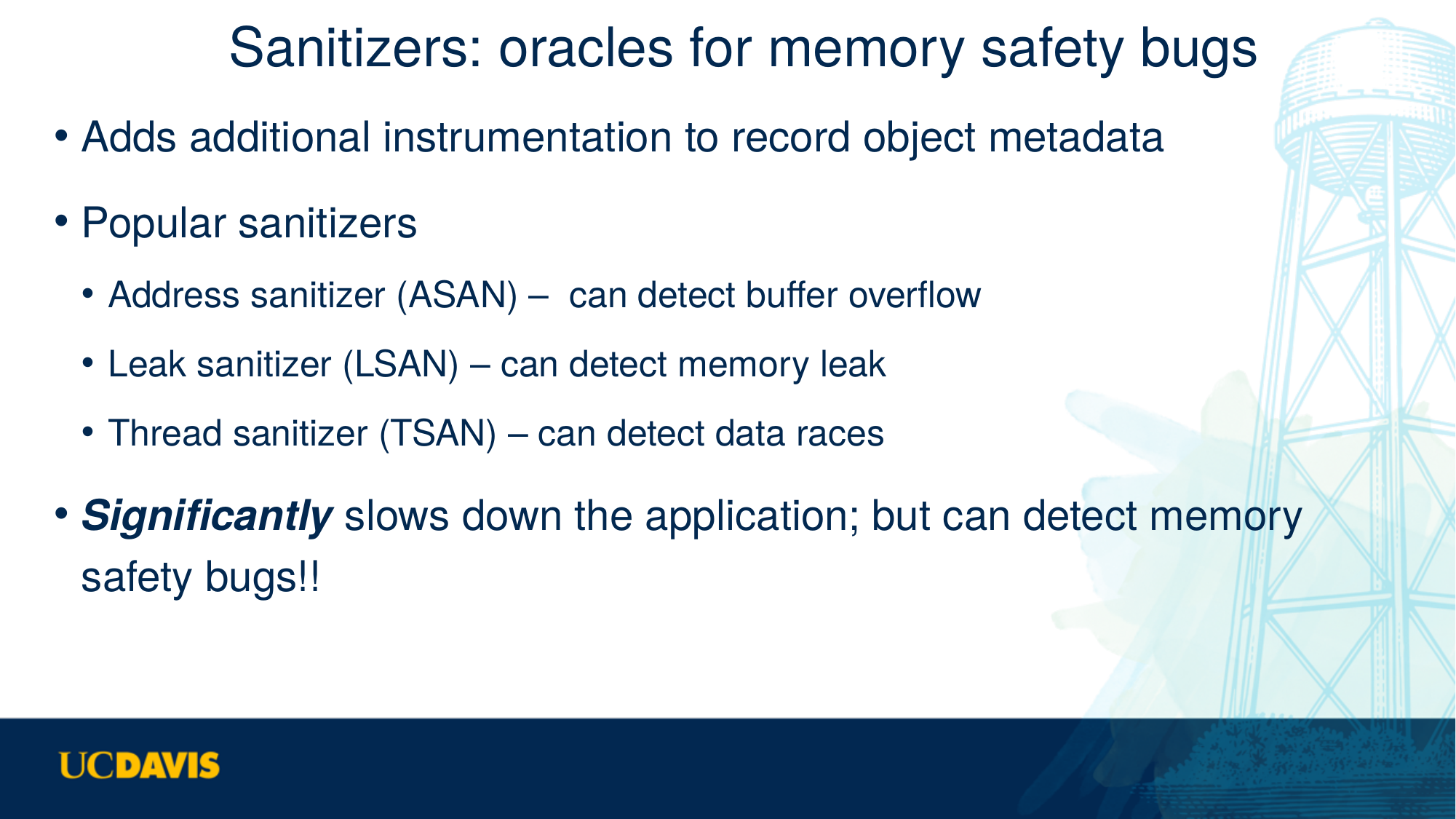

# Sanitizers: oracles for memory safety bugs
Adds additional instrumentation to record object metadata
Popular sanitizers
Address sanitizer (ASAN) –  can detect buffer overflow
Leak sanitizer (LSAN) – can detect memory leak
Thread sanitizer (TSAN) – can detect data races
Significantly slows down the application; but can detect memory safety bugs!!